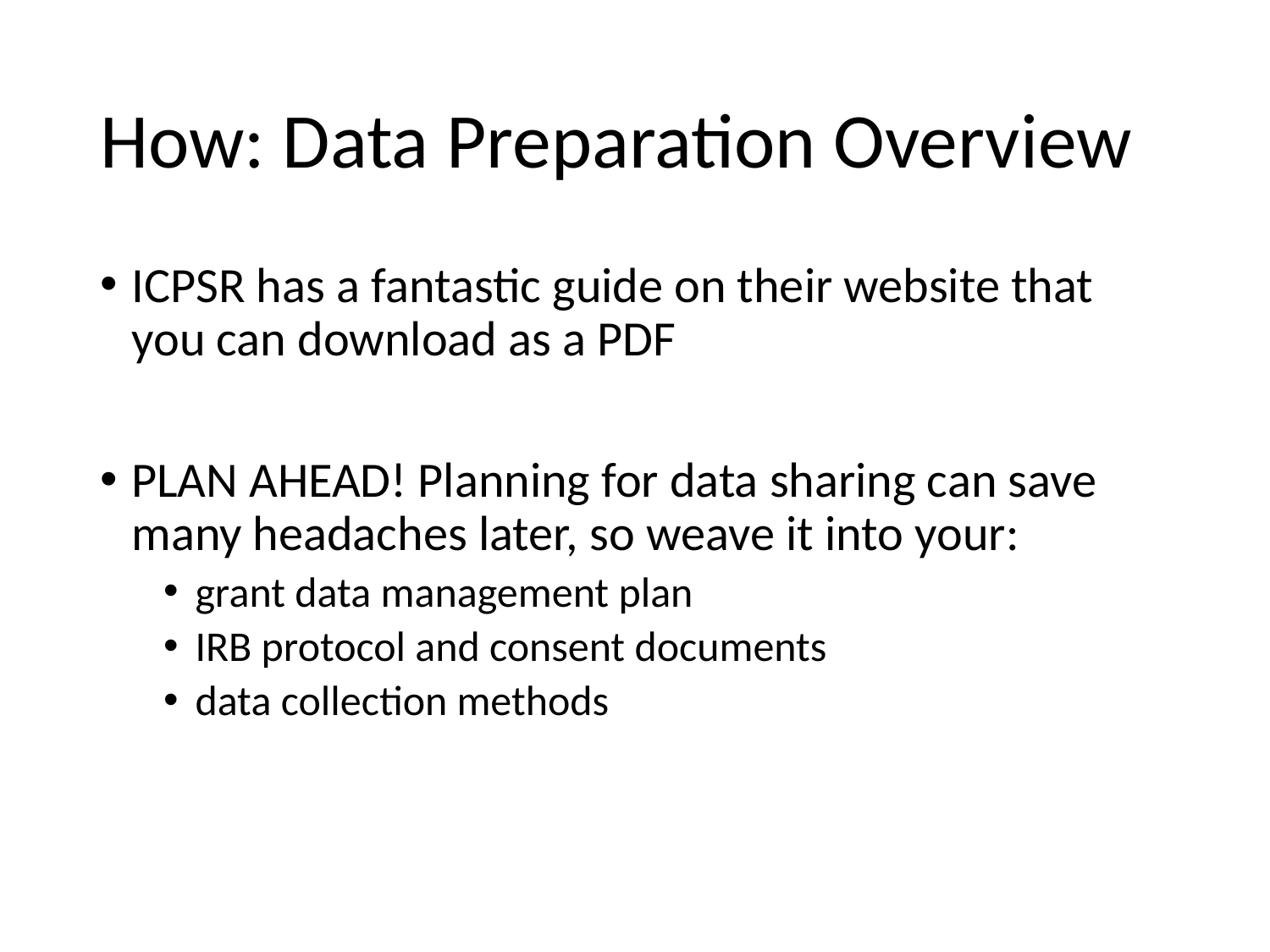

# How: Data Preparation Overview
ICPSR has a fantastic guide on their website that you can download as a PDF

PLAN AHEAD! Planning for data sharing can save many headaches later, so weave it into your:
grant data management plan
IRB protocol and consent documents
data collection methods